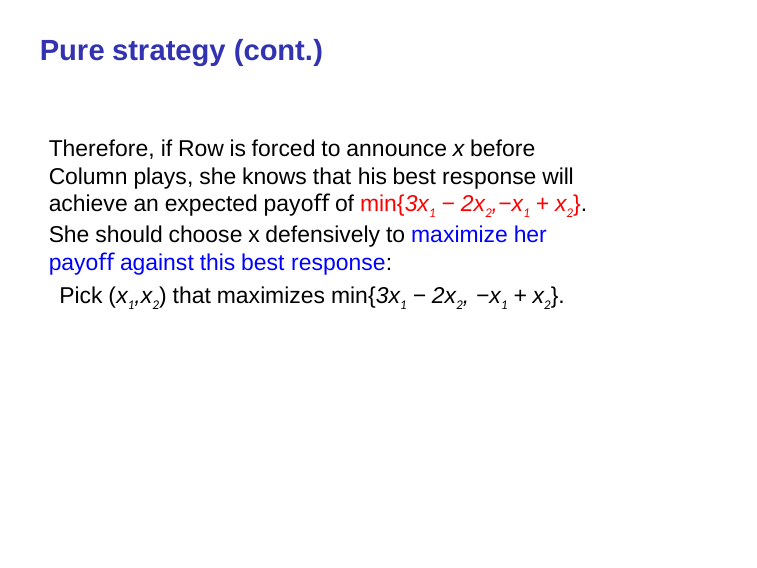

Pure strategy (cont.)
Therefore, if Row is forced to announce x before Column plays, she knows that his best response will achieve an expected payoﬀ of min{3x1 − 2x2,−x1 + x2}. She should choose x defensively to maximize her payoﬀ against this best response:

Pick (x1,x2) that maximizes min{3x1 − 2x2, −x1 + x2}.